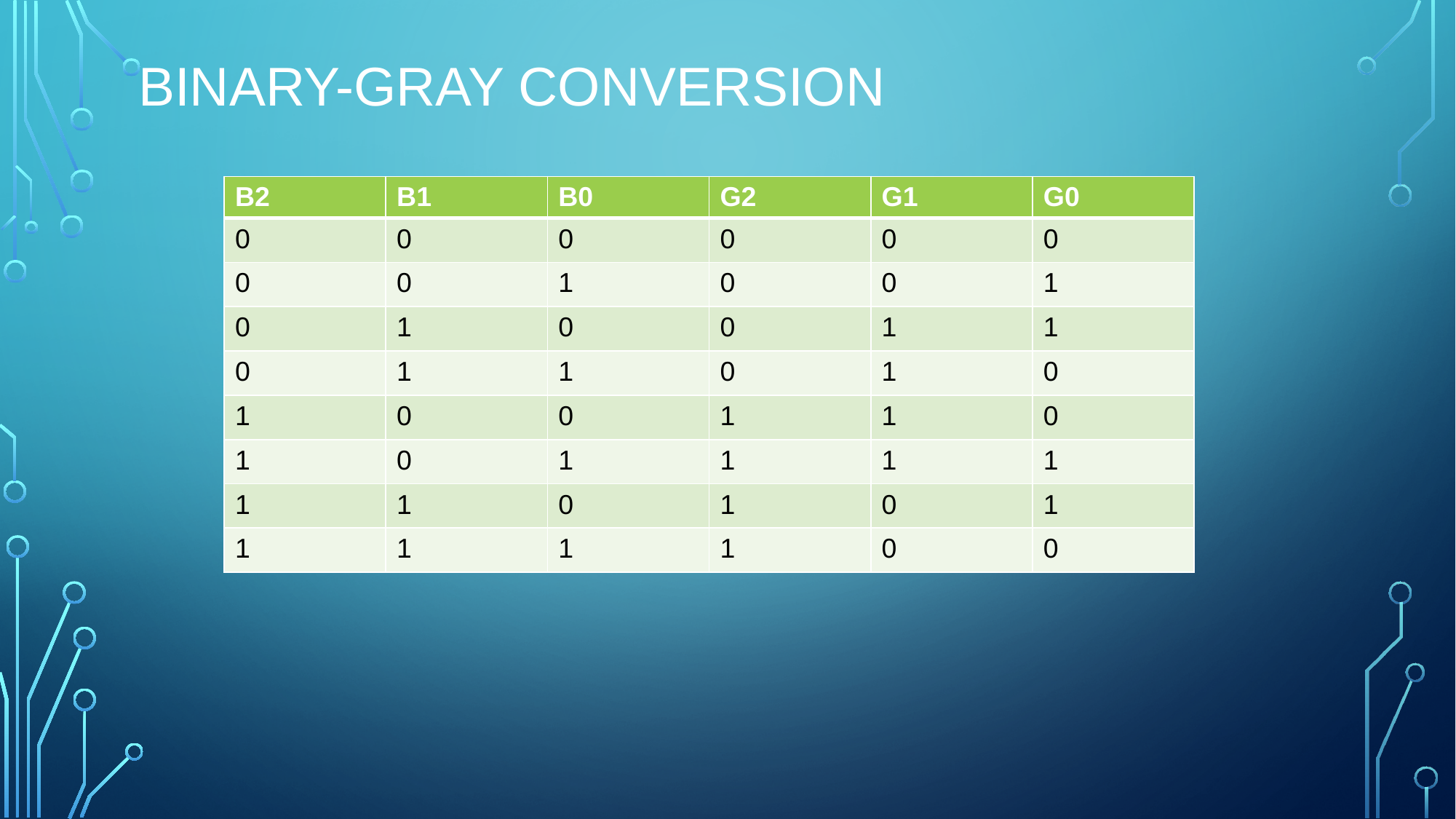

# Binary-gray conversion
| B2 | B1 | B0 | G2 | G1 | G0 |
| --- | --- | --- | --- | --- | --- |
| 0 | 0 | 0 | 0 | 0 | 0 |
| 0 | 0 | 1 | 0 | 0 | 1 |
| 0 | 1 | 0 | 0 | 1 | 1 |
| 0 | 1 | 1 | 0 | 1 | 0 |
| 1 | 0 | 0 | 1 | 1 | 0 |
| 1 | 0 | 1 | 1 | 1 | 1 |
| 1 | 1 | 0 | 1 | 0 | 1 |
| 1 | 1 | 1 | 1 | 0 | 0 |